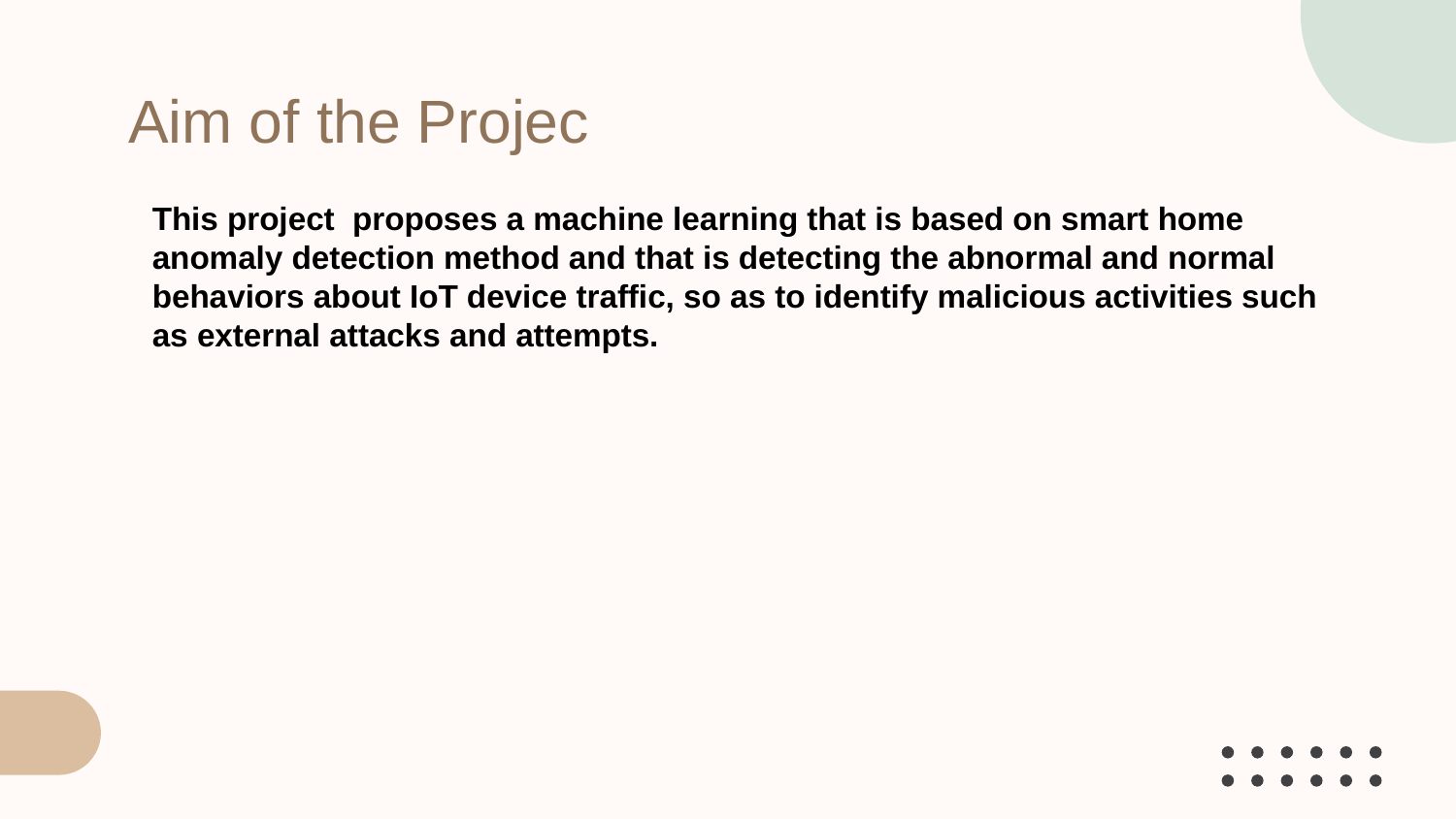

# Aim of the Projec
This project  proposes a machine learning that is based on smart home anomaly detection method and that is detecting the abnormal and normal behaviors about IoT device traffic, so as to identify malicious activities such as external attacks and attempts.